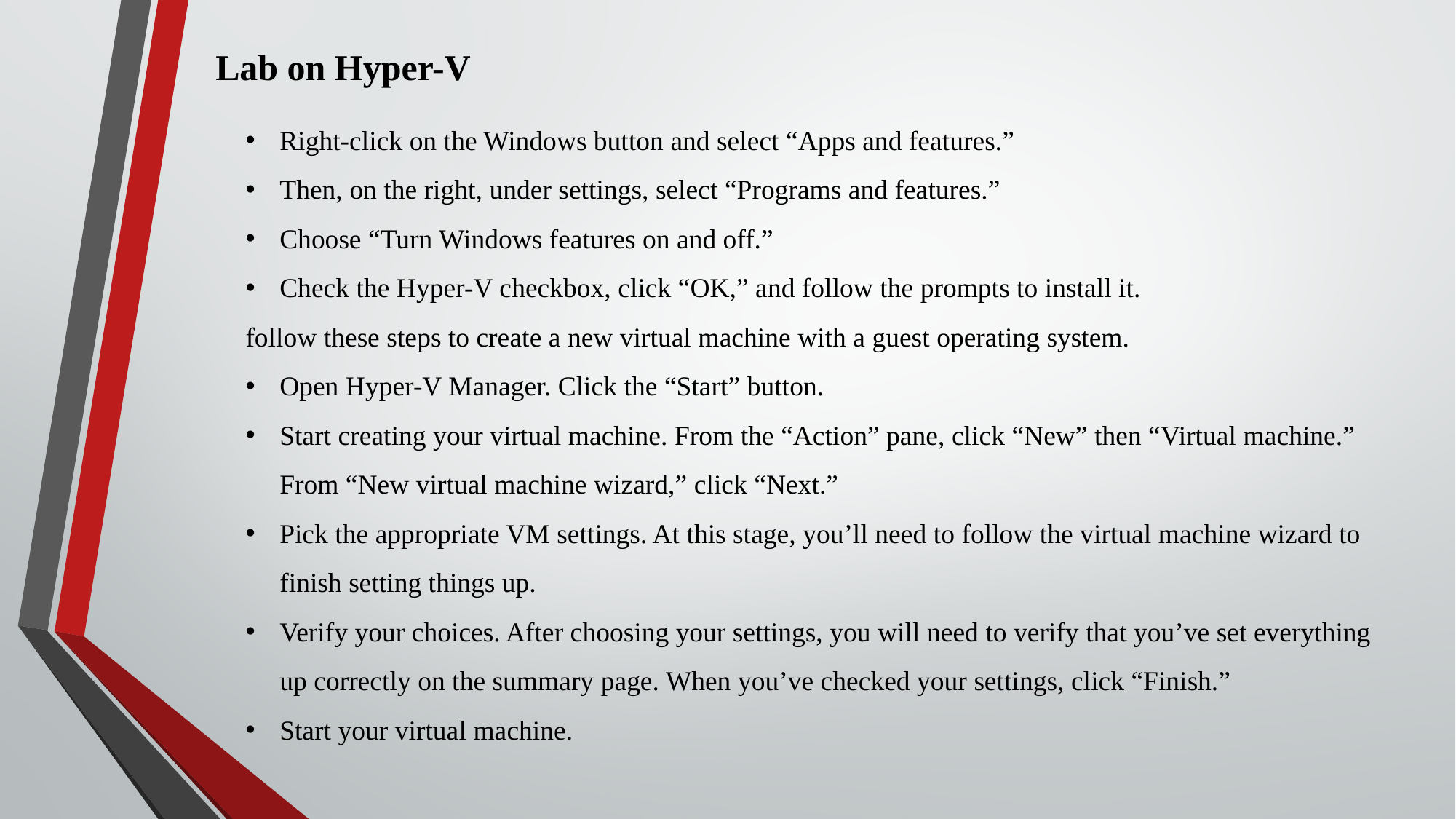

Lab on Hyper-V
Right-click on the Windows button and select “Apps and features.”
Then, on the right, under settings, select “Programs and features.”
Choose “Turn Windows features on and off.”
Check the Hyper-V checkbox, click “OK,” and follow the prompts to install it.
follow these steps to create a new virtual machine with a guest operating system.
Open Hyper-V Manager. Click the “Start” button.
Start creating your virtual machine. From the “Action” pane, click “New” then “Virtual machine.” From “New virtual machine wizard,” click “Next.”
Pick the appropriate VM settings. At this stage, you’ll need to follow the virtual machine wizard to finish setting things up.
Verify your choices. After choosing your settings, you will need to verify that you’ve set everything up correctly on the summary page. When you’ve checked your settings, click “Finish.”
Start your virtual machine.